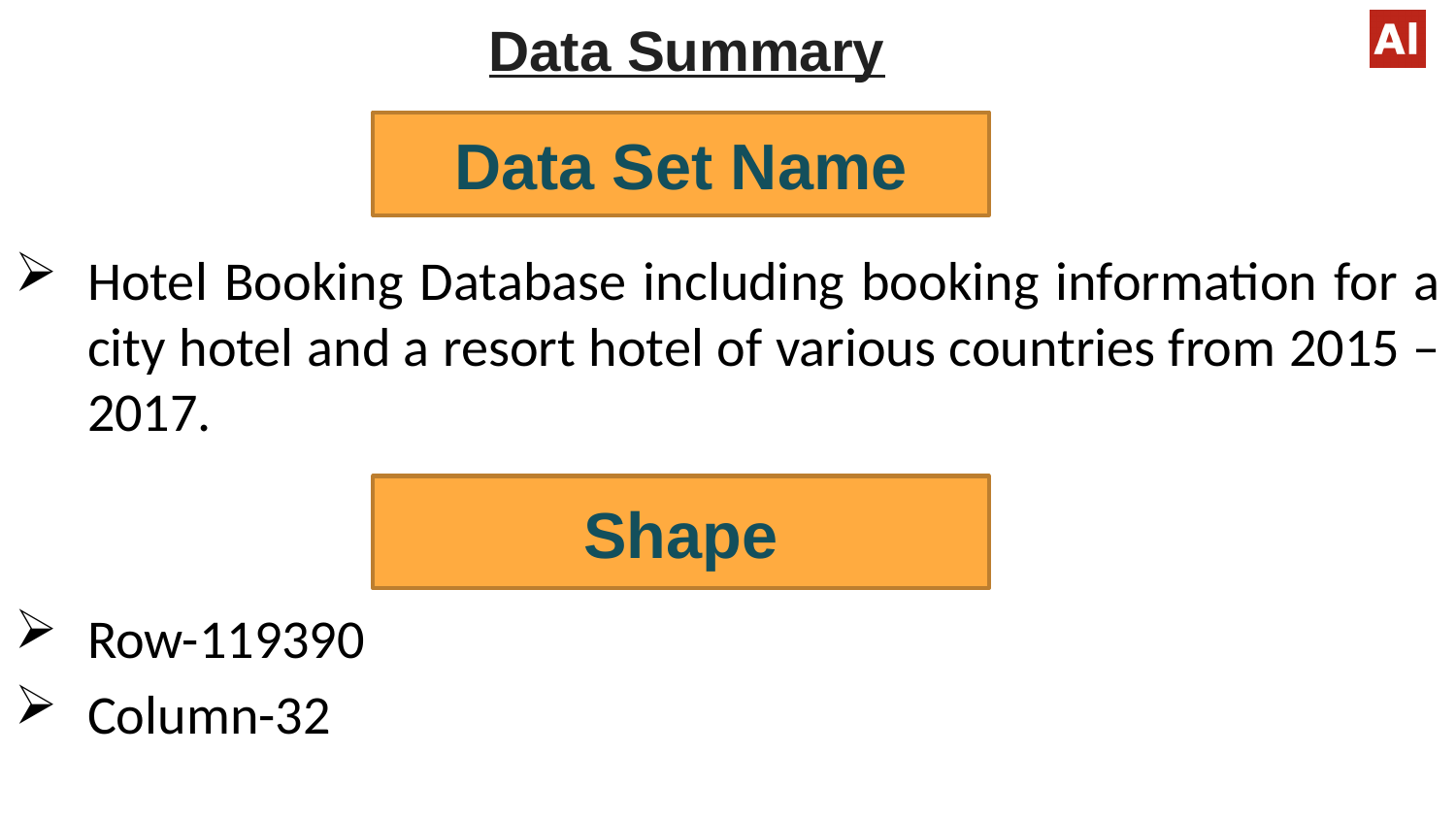

# Data Summary
Data Set Name

Hotel Booking Database including booking information for a city hotel and a resort hotel of various countries from 2015 – 2017.

Row-119390
Column-32
Shape